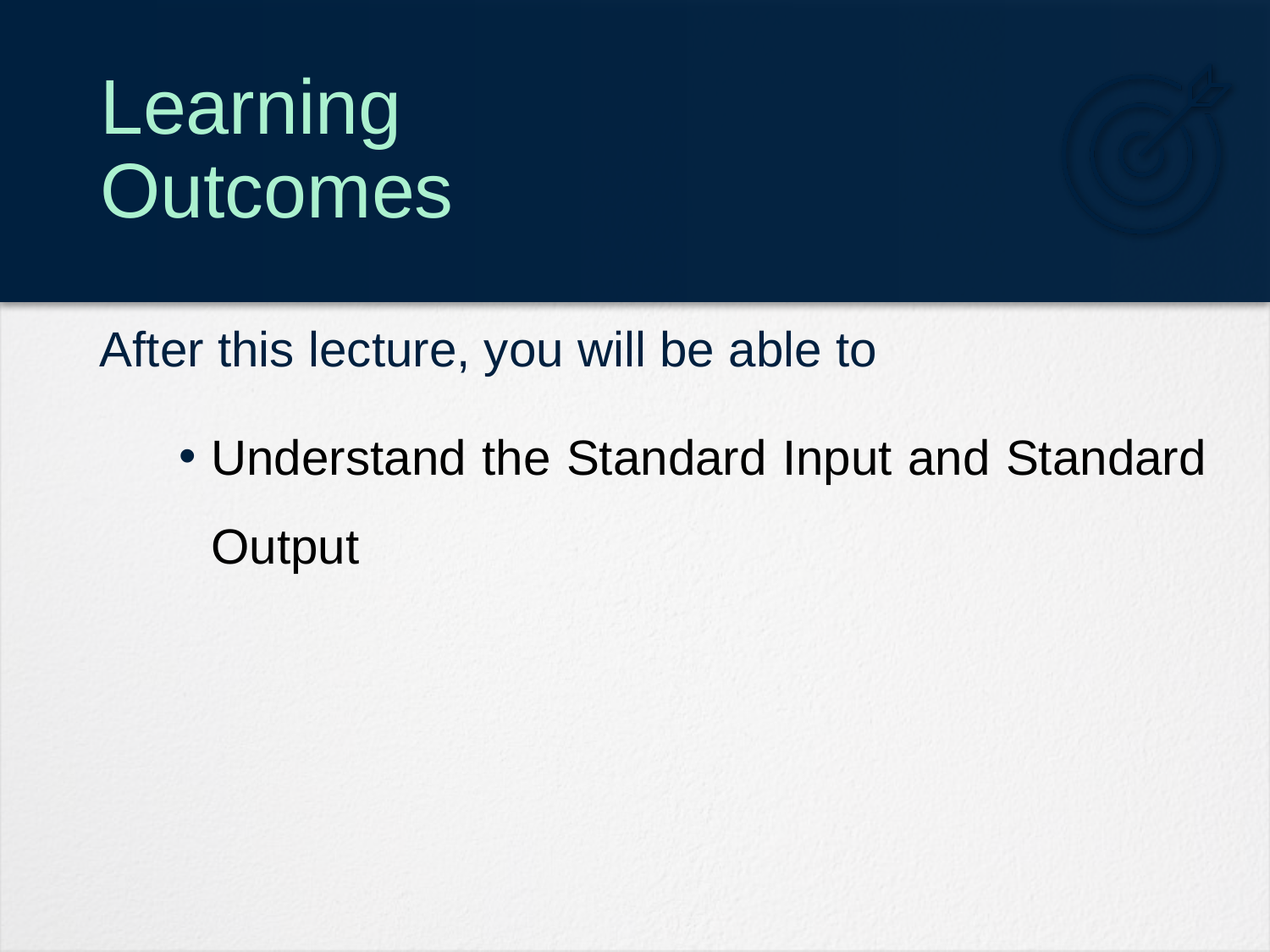

# Learning Outcomes
Understand the Standard Input and Standard Output